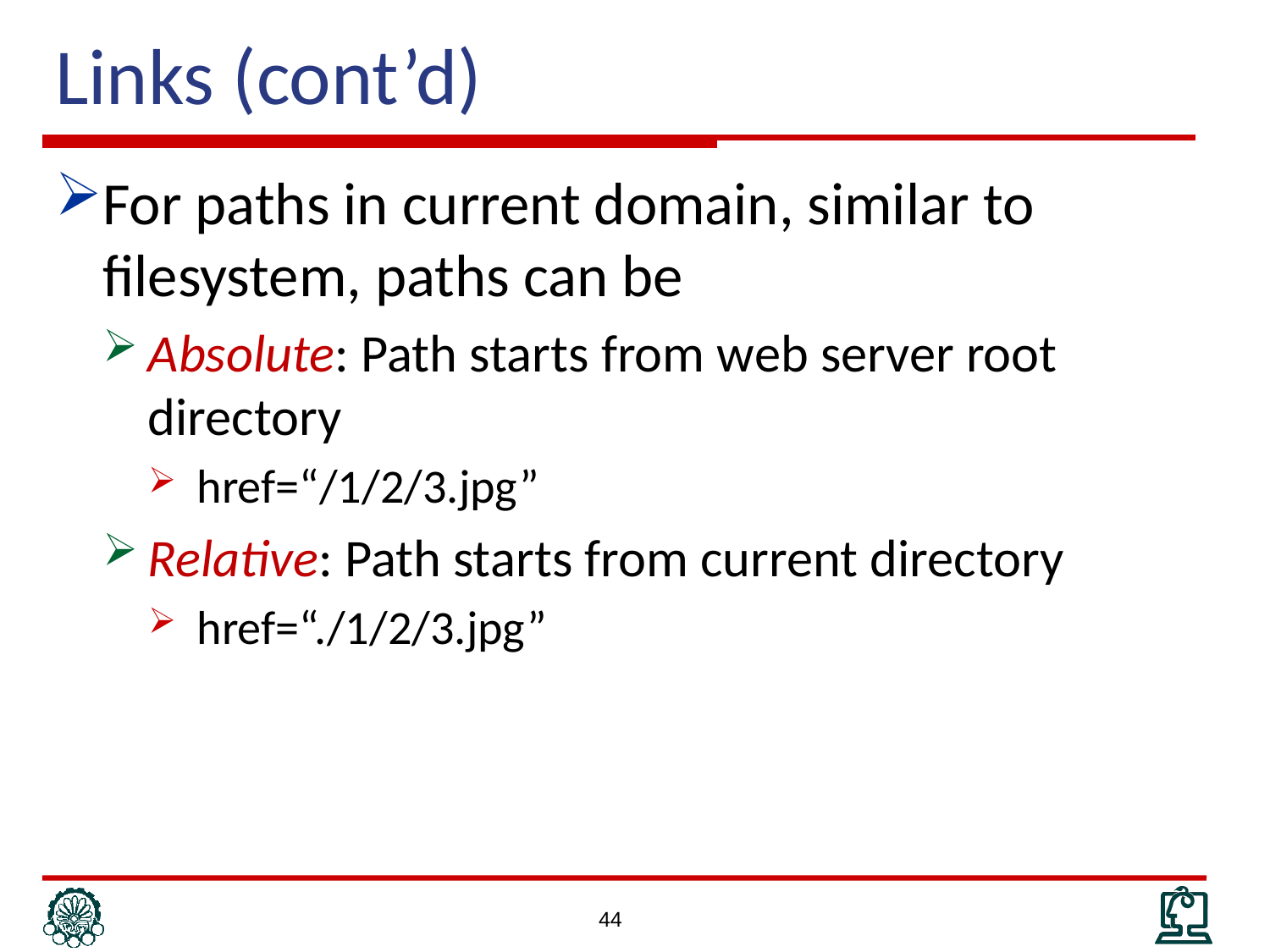

# Links (cont’d)
For paths in current domain, similar to filesystem, paths can be
Absolute: Path starts from web server root directory
href=“/1/2/3.jpg”
Relative: Path starts from current directory
href=“./1/2/3.jpg”
44